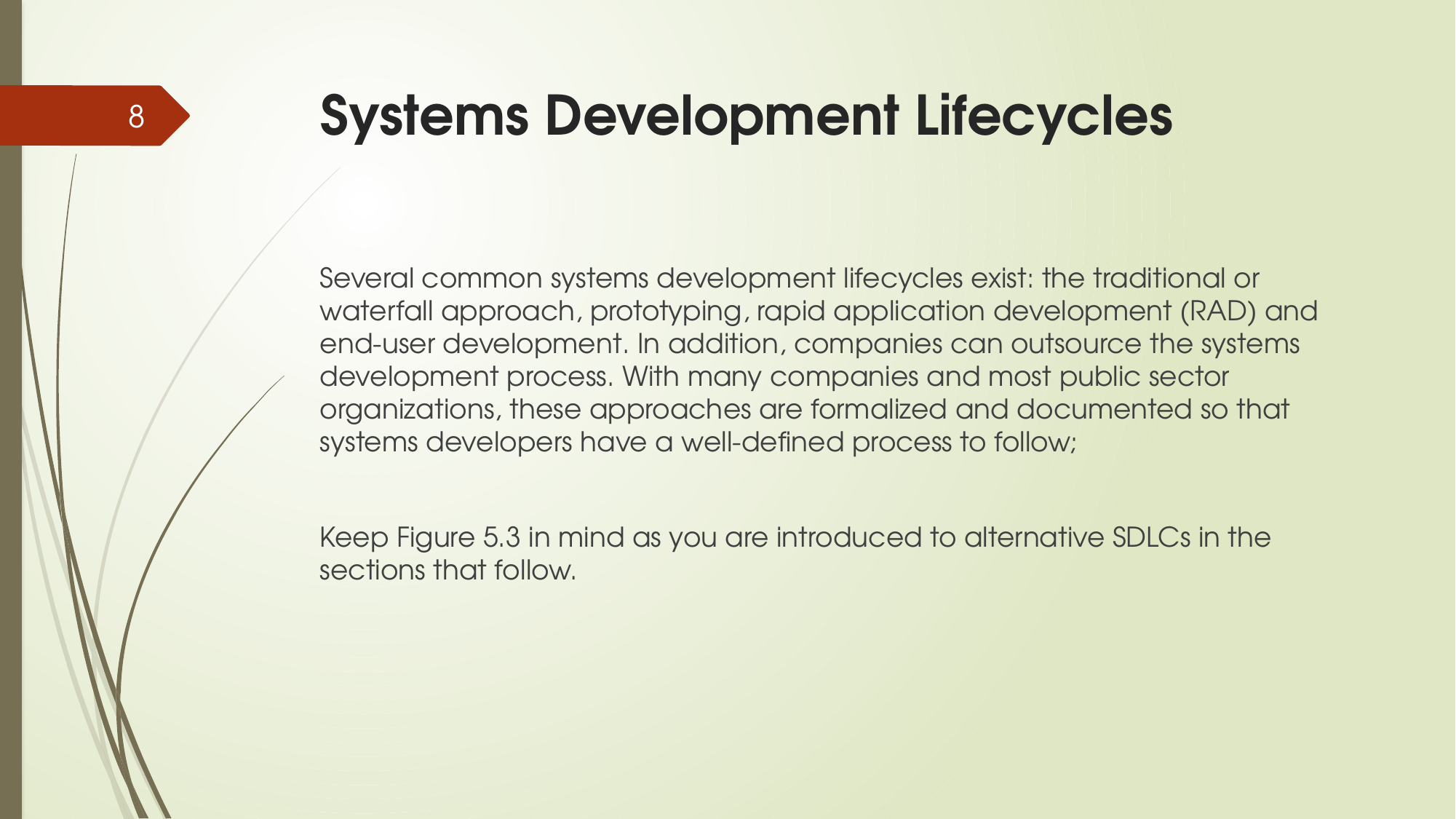

# Systems Development Lifecycles
8
Several common systems development lifecycles exist: the traditional or waterfall approach, prototyping, rapid application development (RAD) and end-user development. In addition, companies can outsource the systems development process. With many companies and most public sector organizations, these approaches are formalized and documented so that systems developers have a well-defined process to follow;

Keep Figure 5.3 in mind as you are introduced to alternative SDLCs in the sections that follow.